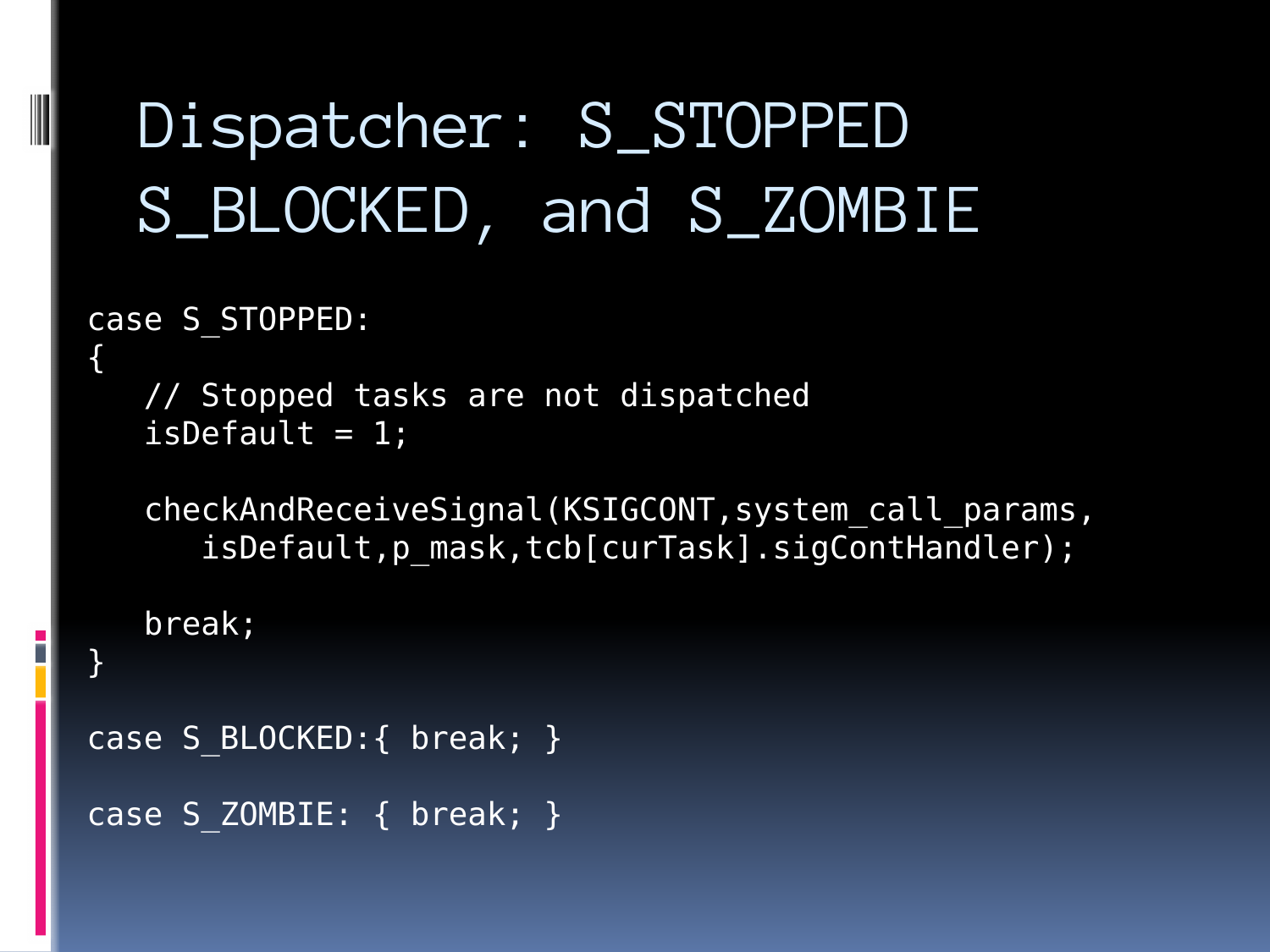

# Dispatcher: S_STOPPED S_BLOCKED, and S_ZOMBIE
case S_STOPPED:
{
   // Stopped tasks are not dispatched
   isDefault = 1;

   checkAndReceiveSignal(KSIGCONT,system_call_params,
      isDefault,p_mask,tcb[curTask].sigContHandler);

   break;
}

case S_BLOCKED:{ break; }

case S_ZOMBIE: { break; }